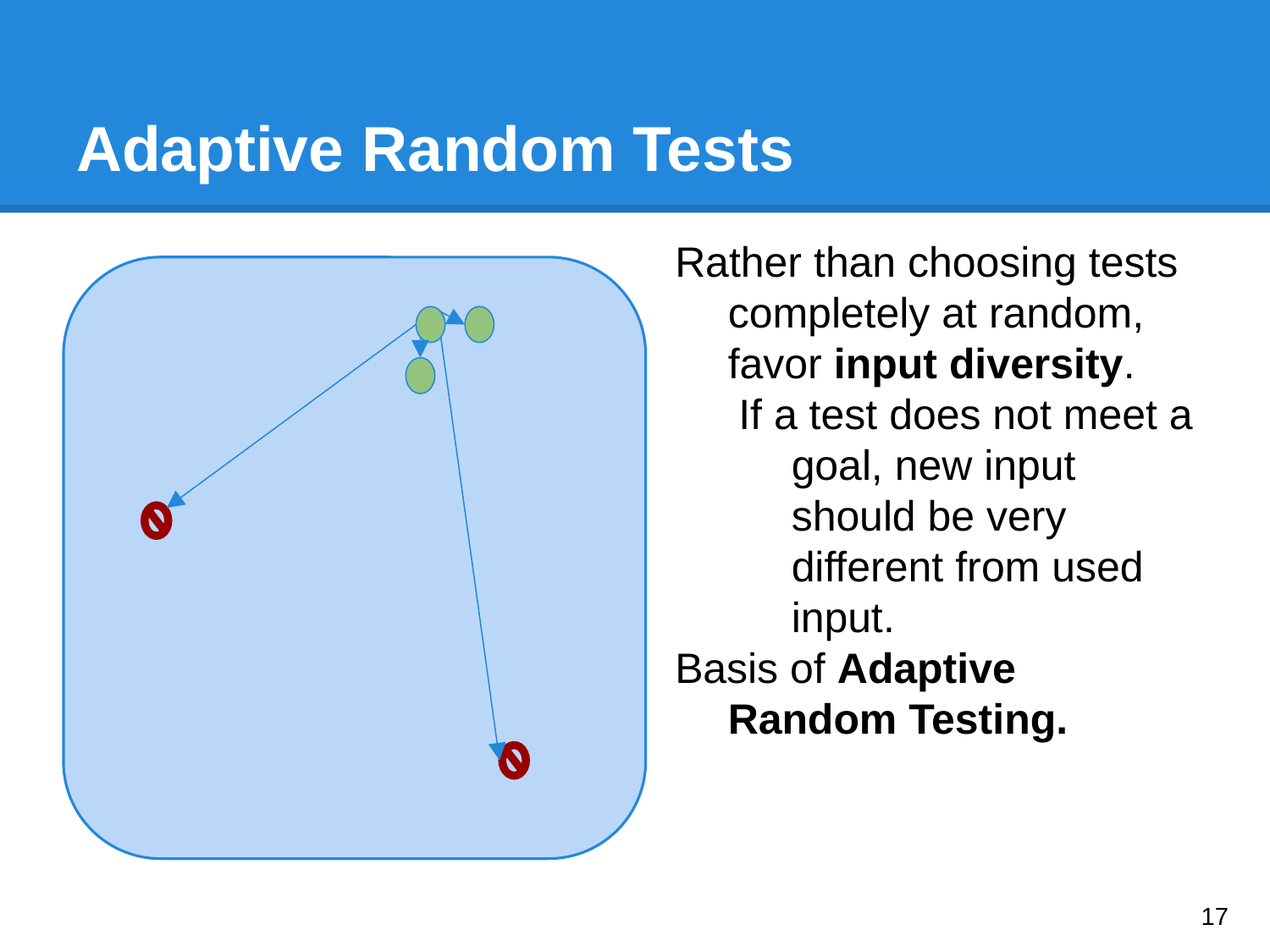

# Adaptive Random Tests
Rather than choosing tests completely at random, favor input diversity.
If a test does not meet a goal, new input should be very different from used input.
Basis of Adaptive Random Testing.

17